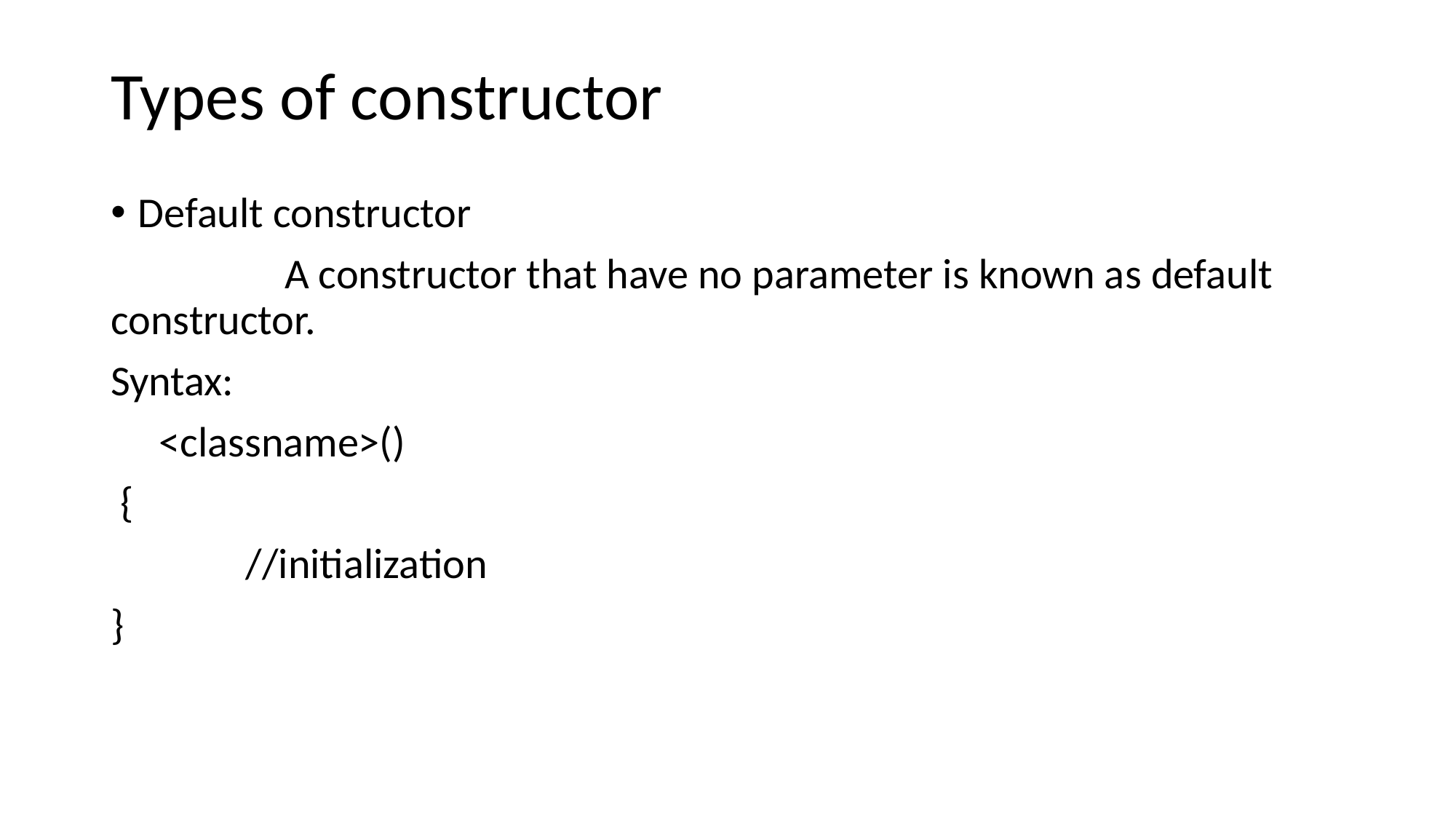

# Types of constructor
Default constructor
                  A constructor that have no parameter is known as default constructor.
Syntax:
     <classname>()
 {
              //initialization
}